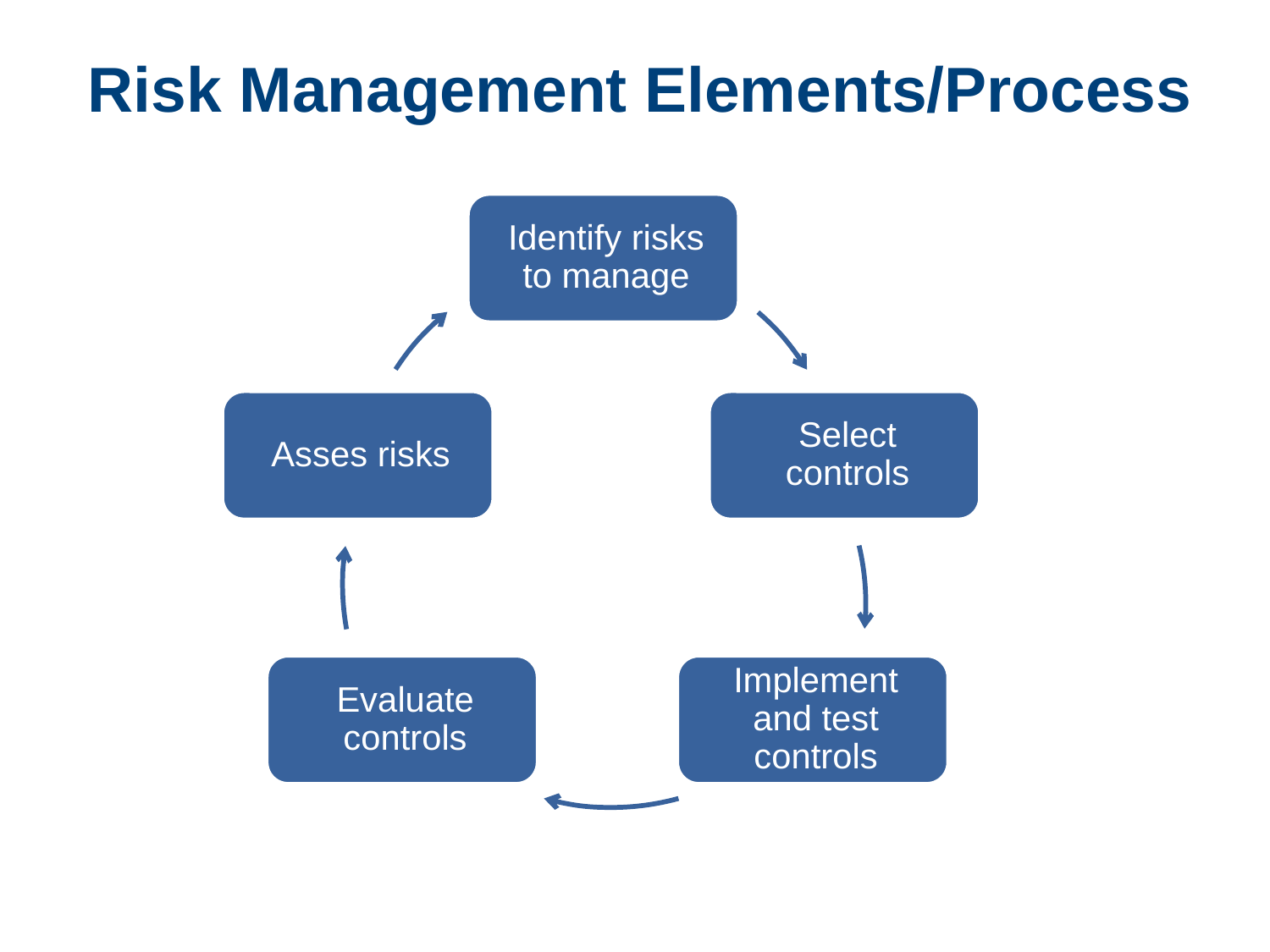

# Risk Management Elements/Process
Identify risks to manage
Select controls
Implement and test controls
Evaluate controls
Asses risks